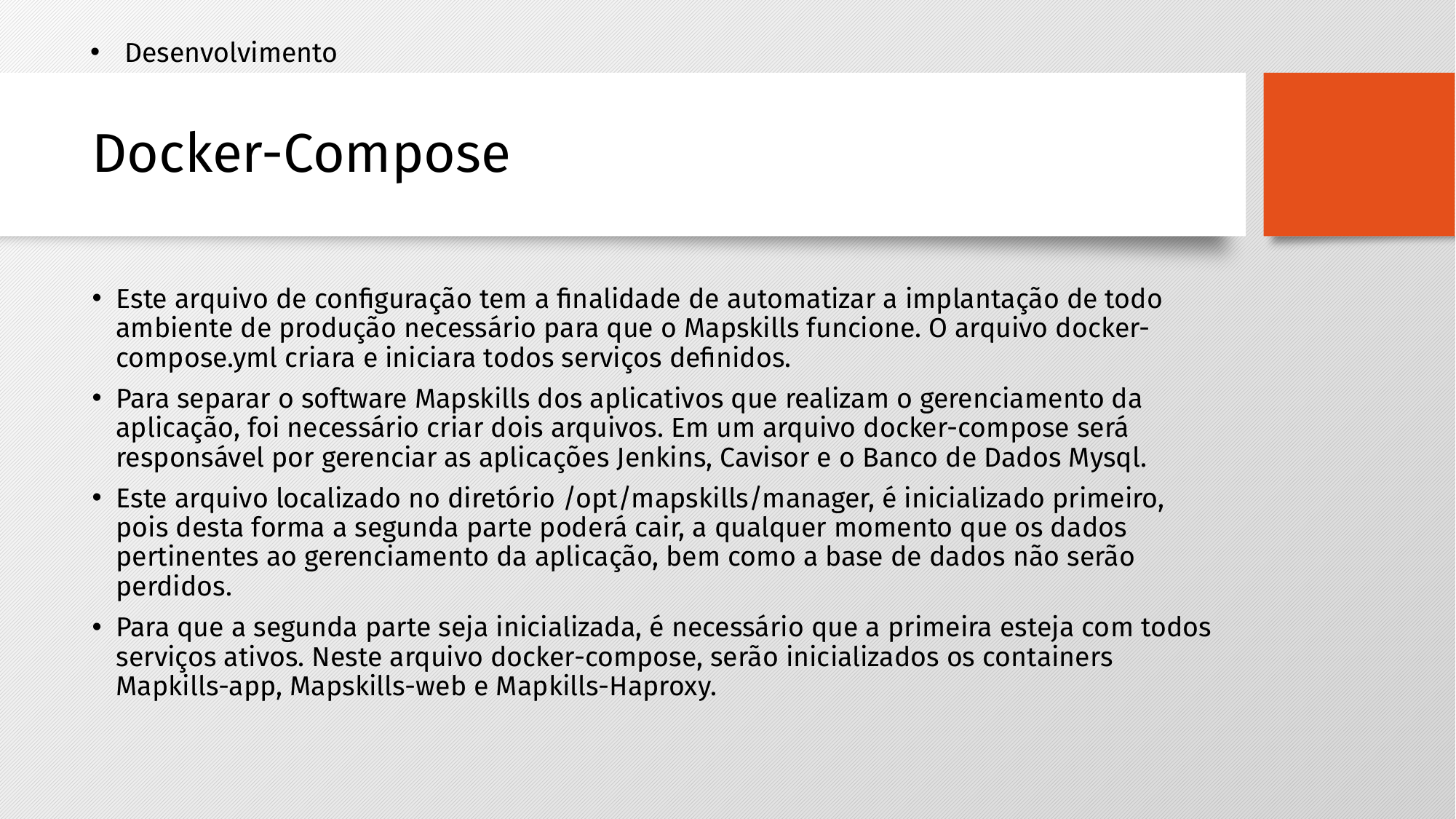

Desenvolvimento
# Docker-Compose
Este arquivo de configuração tem a finalidade de automatizar a implantação de todo ambiente de produção necessário para que o Mapskills funcione. O arquivo docker-compose.yml criara e iniciara todos serviços definidos.
Para separar o software Mapskills dos aplicativos que realizam o gerenciamento da aplicação, foi necessário criar dois arquivos. Em um arquivo docker-compose será responsável por gerenciar as aplicações Jenkins, Cavisor e o Banco de Dados Mysql.
Este arquivo localizado no diretório /opt/mapskills/manager, é inicializado primeiro, pois desta forma a segunda parte poderá cair, a qualquer momento que os dados pertinentes ao gerenciamento da aplicação, bem como a base de dados não serão perdidos.
Para que a segunda parte seja inicializada, é necessário que a primeira esteja com todos serviços ativos. Neste arquivo docker-compose, serão inicializados os containers Mapkills-app, Mapskills-web e Mapkills-Haproxy.